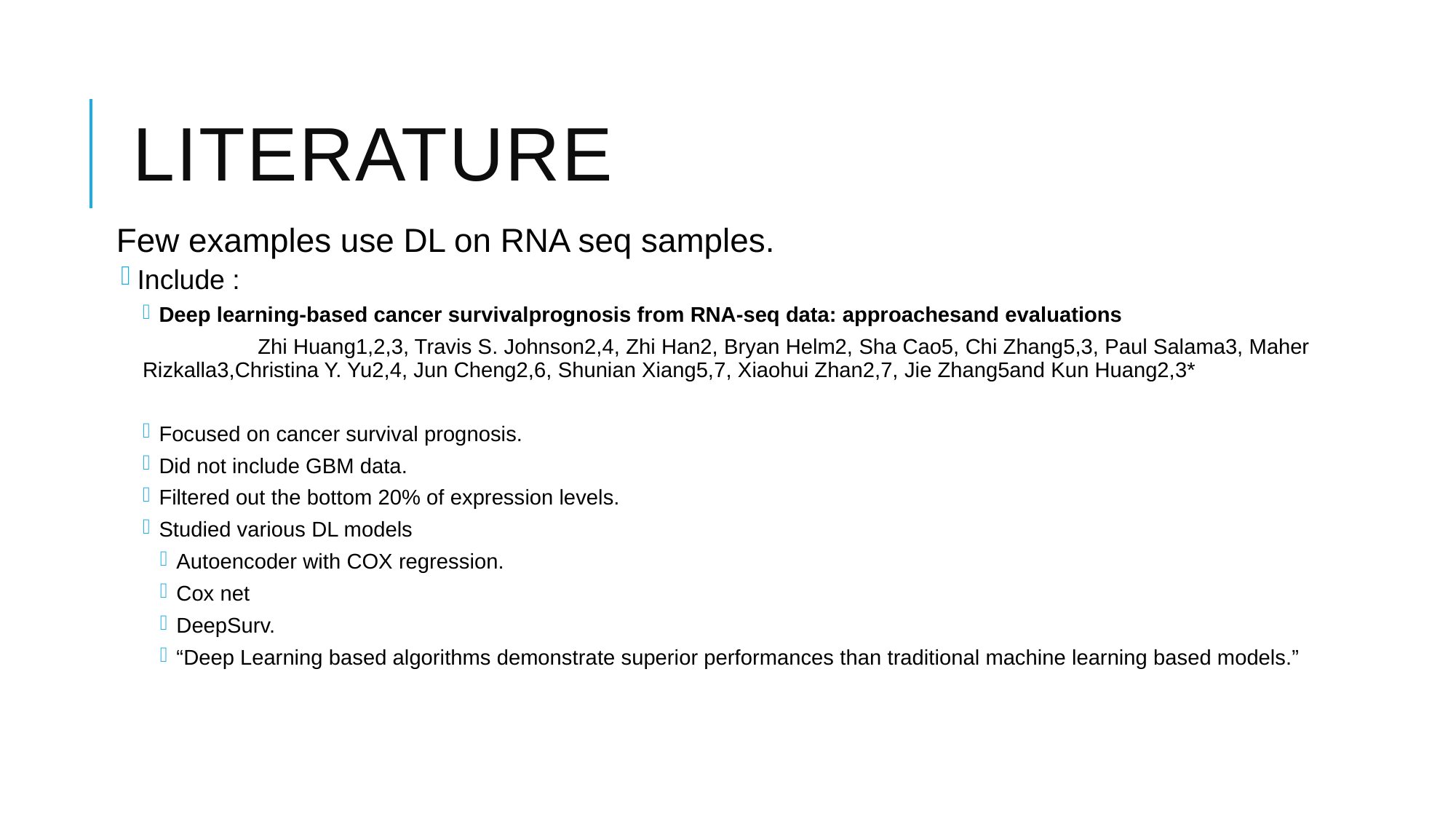

# Literature
Few examples use DL on RNA seq samples.
Include :
Deep learning-based cancer survivalprognosis from RNA-seq data: approachesand evaluations
	 Zhi Huang1,2,3, Travis S. Johnson2,4, Zhi Han2, Bryan Helm2, Sha Cao5, Chi Zhang5,3, Paul Salama3, Maher Rizkalla3,Christina Y. Yu2,4, Jun Cheng2,6, Shunian Xiang5,7, Xiaohui Zhan2,7, Jie Zhang5and Kun Huang2,3*

Focused on cancer survival prognosis.
Did not include GBM data.
Filtered out the bottom 20% of expression levels.
Studied various DL models
Autoencoder with COX regression.
Cox net
DeepSurv.
“Deep Learning based algorithms demonstrate superior performances than traditional machine learning based models.”